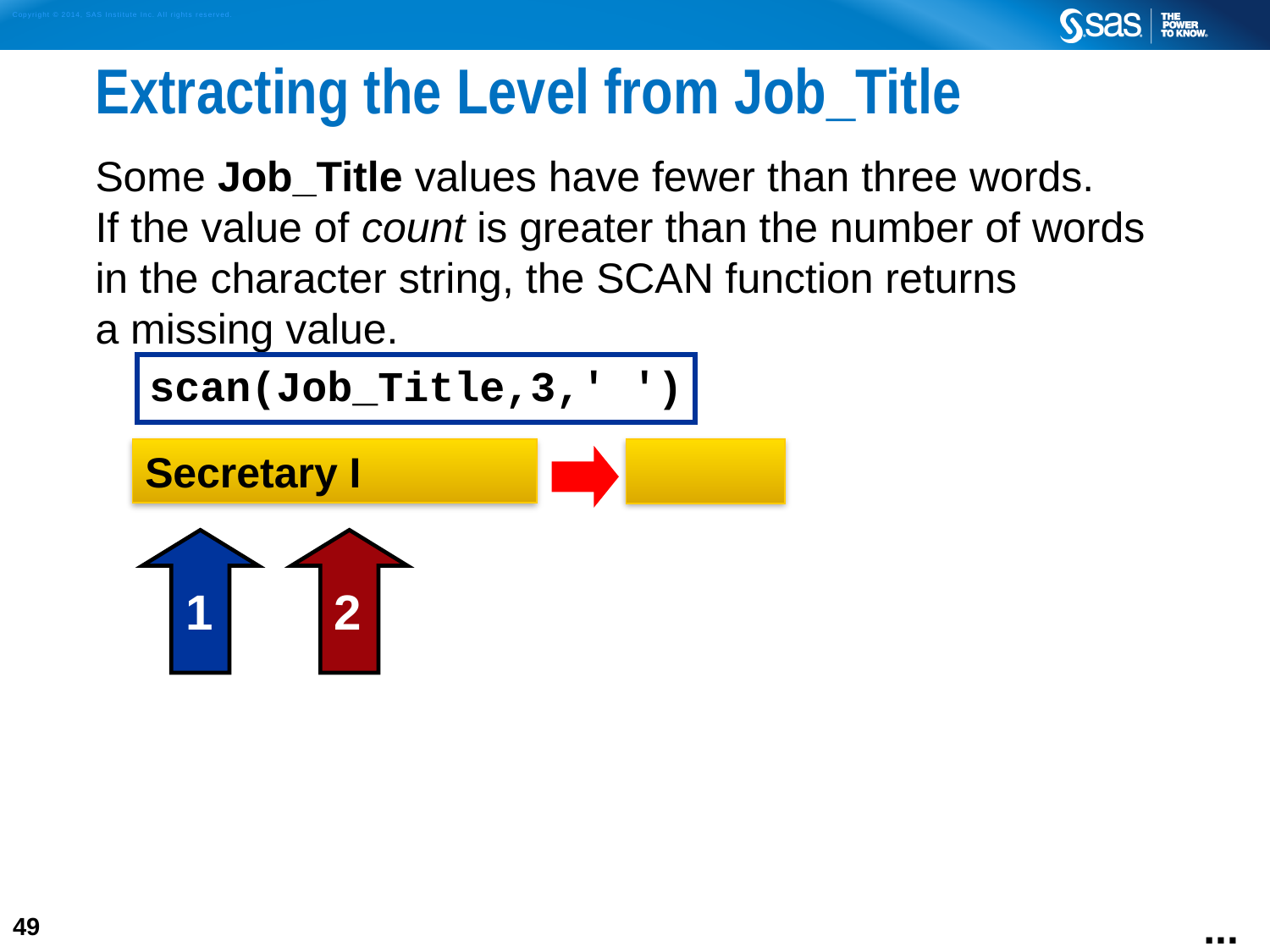

# Extracting the Level from Job_Title
Some Job_Title values have fewer than three words.
If the value of count is greater than the number of words in the character string, the SCAN function returns
a missing value.

scan(Job_Title,3,' ')
Secretary I

1
2
...